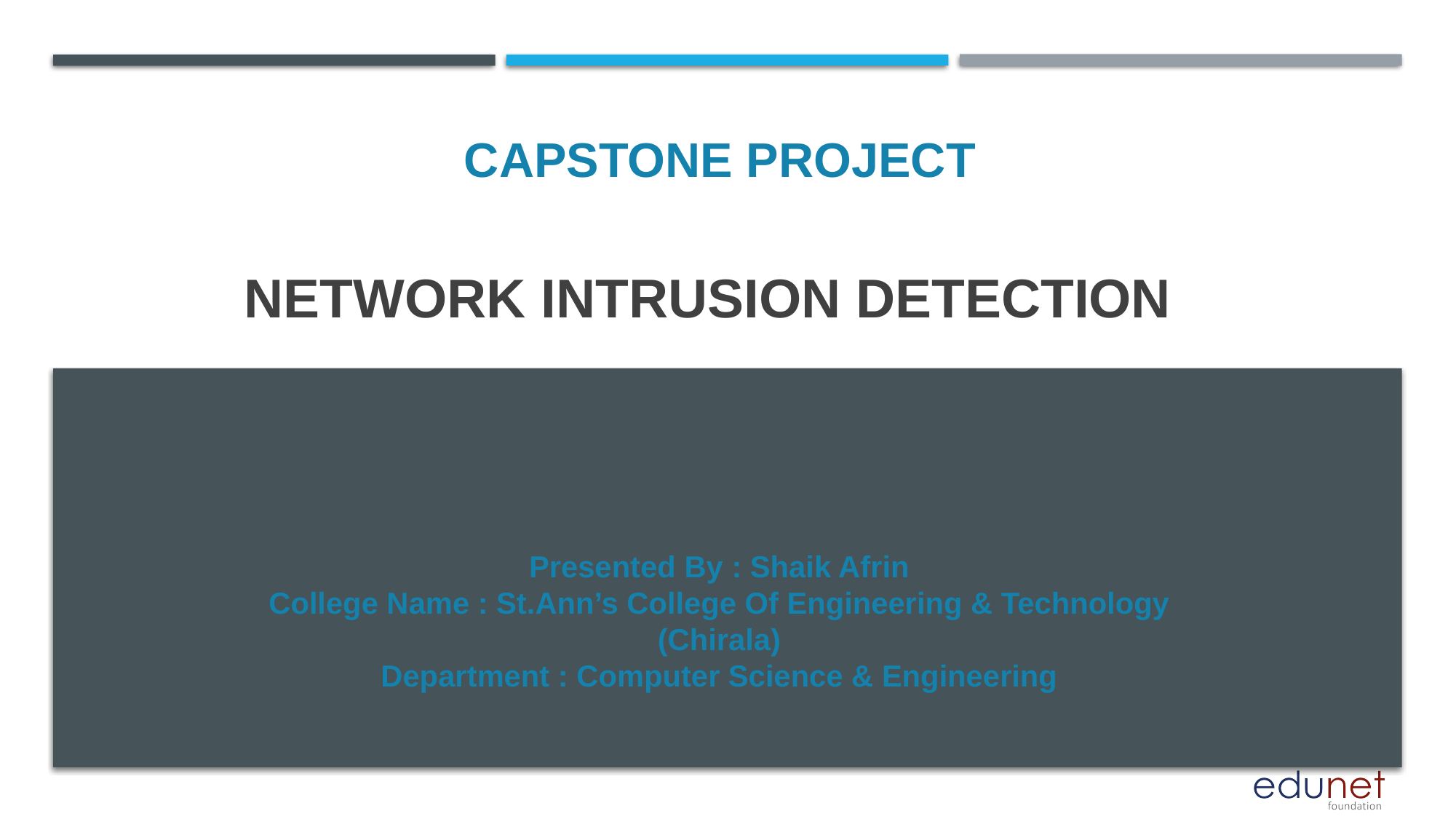

CAPSTONE PROJECT
# Network Intrusion Detection
Presented By : Shaik Afrin
College Name : St.Ann’s College Of Engineering & Technology (Chirala)
Department : Computer Science & Engineering